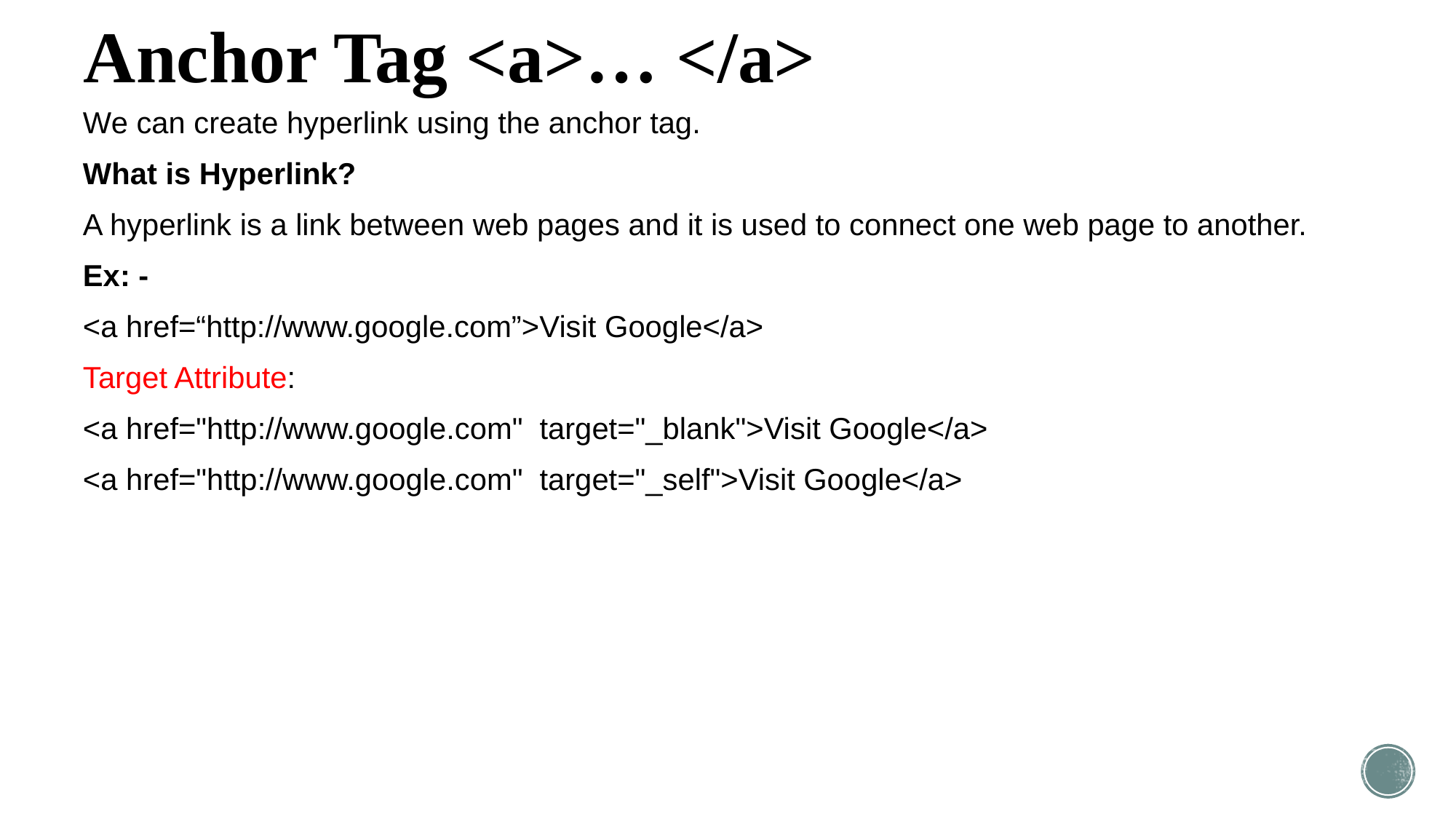

# Anchor Tag <a>… </a>
We can create hyperlink using the anchor tag.
What is Hyperlink?
A hyperlink is a link between web pages and it is used to connect one web page to another.
Ex: -
<a href=“http://www.google.com”>Visit Google</a>
Target Attribute:
<a href="http://www.google.com"  target="_blank">Visit Google</a>
<a href="http://www.google.com"  target="_self">Visit Google</a>